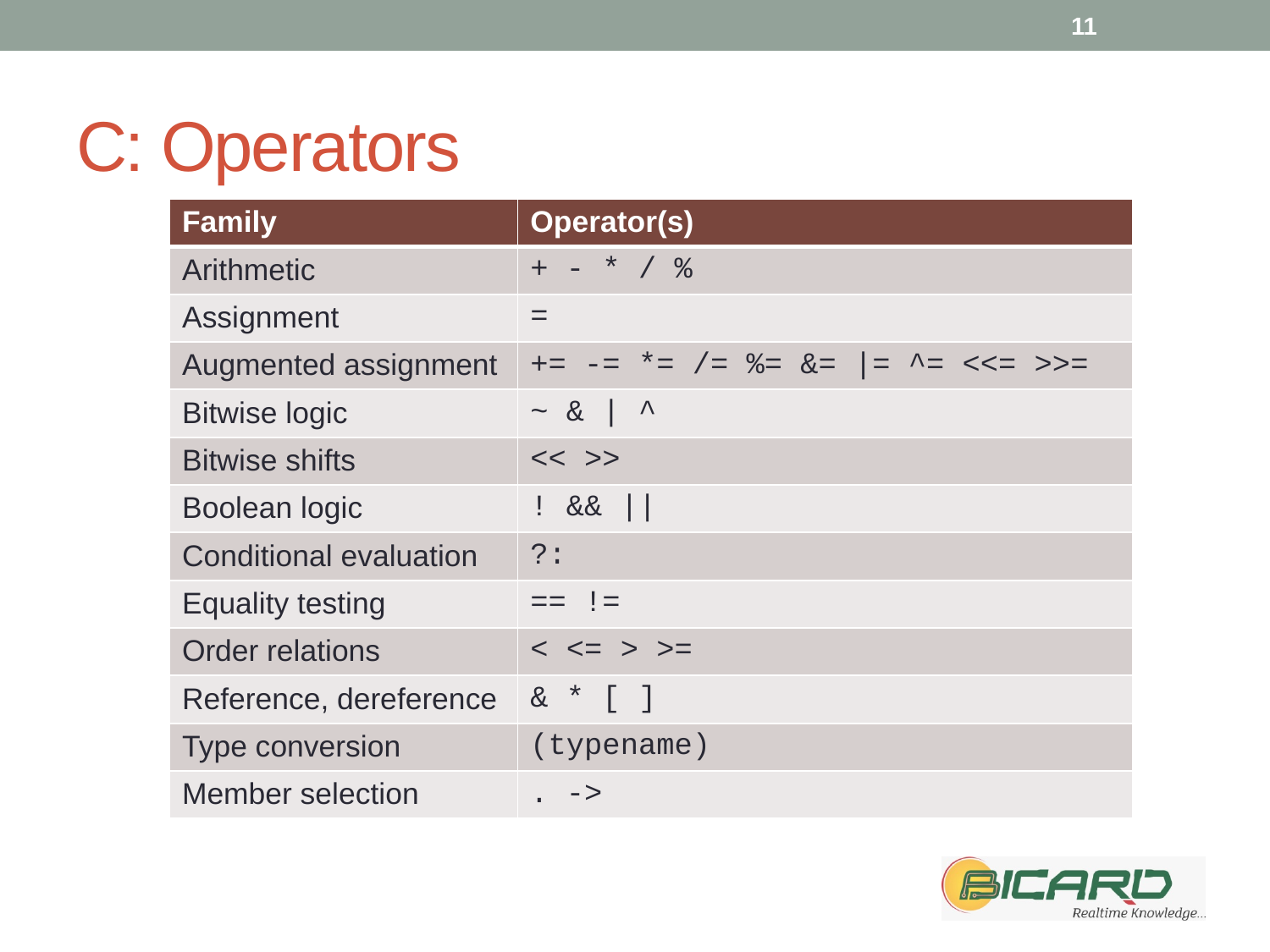

11
# C: Operators
| Family | Operator(s) |
| --- | --- |
| Arithmetic | + - \* / % |
| Assignment | = |
| Augmented assignment | += -= \*= /= %= &= |= ^= <<= >>= |
| Bitwise logic | ~ & | ^ |
| Bitwise shifts | << >> |
| Boolean logic | ! && || |
| Conditional evaluation | ?: |
| Equality testing | == != |
| Order relations | < <= > >= |
| Reference, dereference | & \* [ ] |
| Type conversion | (typename) |
| Member selection | . -> |